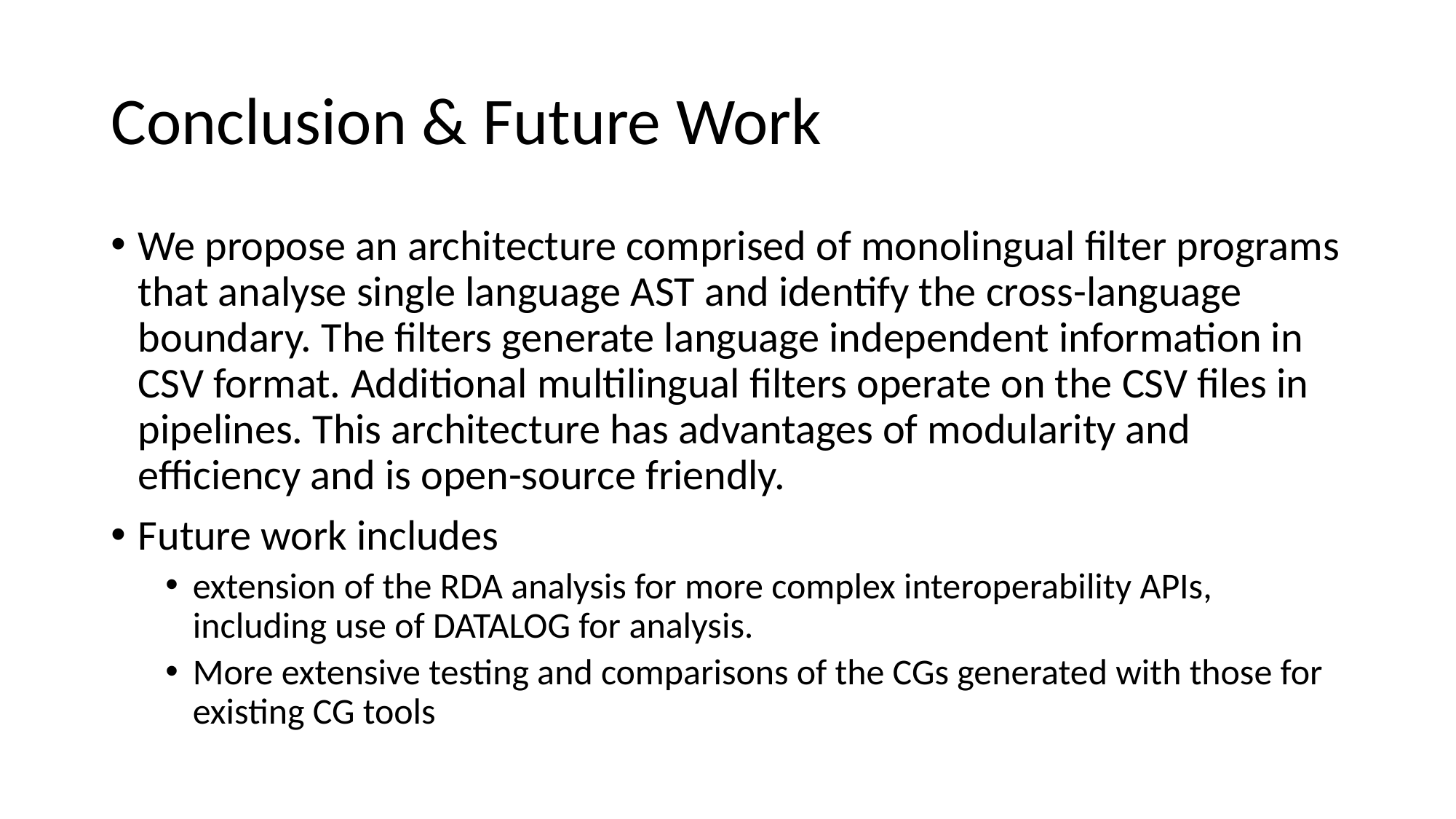

# Conclusion & Future Work
We propose an architecture comprised of monolingual filter programs that analyse single language AST and identify the cross-language boundary. The filters generate language independent information in CSV format. Additional multilingual filters operate on the CSV files in pipelines. This architecture has advantages of modularity and efficiency and is open-source friendly.
Future work includes
extension of the RDA analysis for more complex interoperability APIs, including use of DATALOG for analysis.
More extensive testing and comparisons of the CGs generated with those for existing CG tools